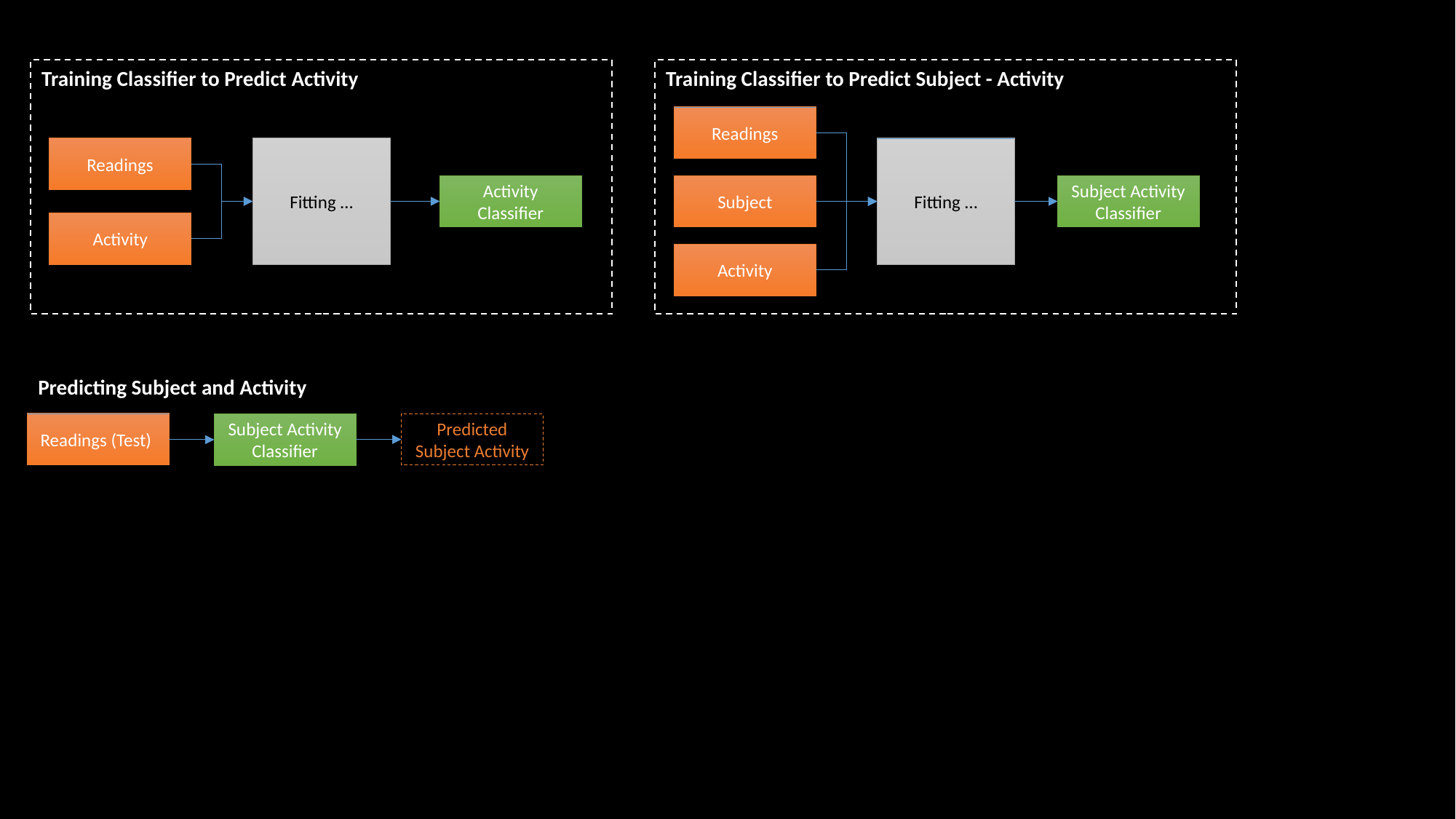

Training Classifier to Predict Activity
Training Classifier to Predict Subject - Activity
Readings
Readings
Fitting …
Fitting …
Activity Classifier
Subject Activity Classifier
Subject
Activity
Activity
Predicting Subject and Activity
Readings (Test)
Subject Activity Classifier
Predicted Subject Activity